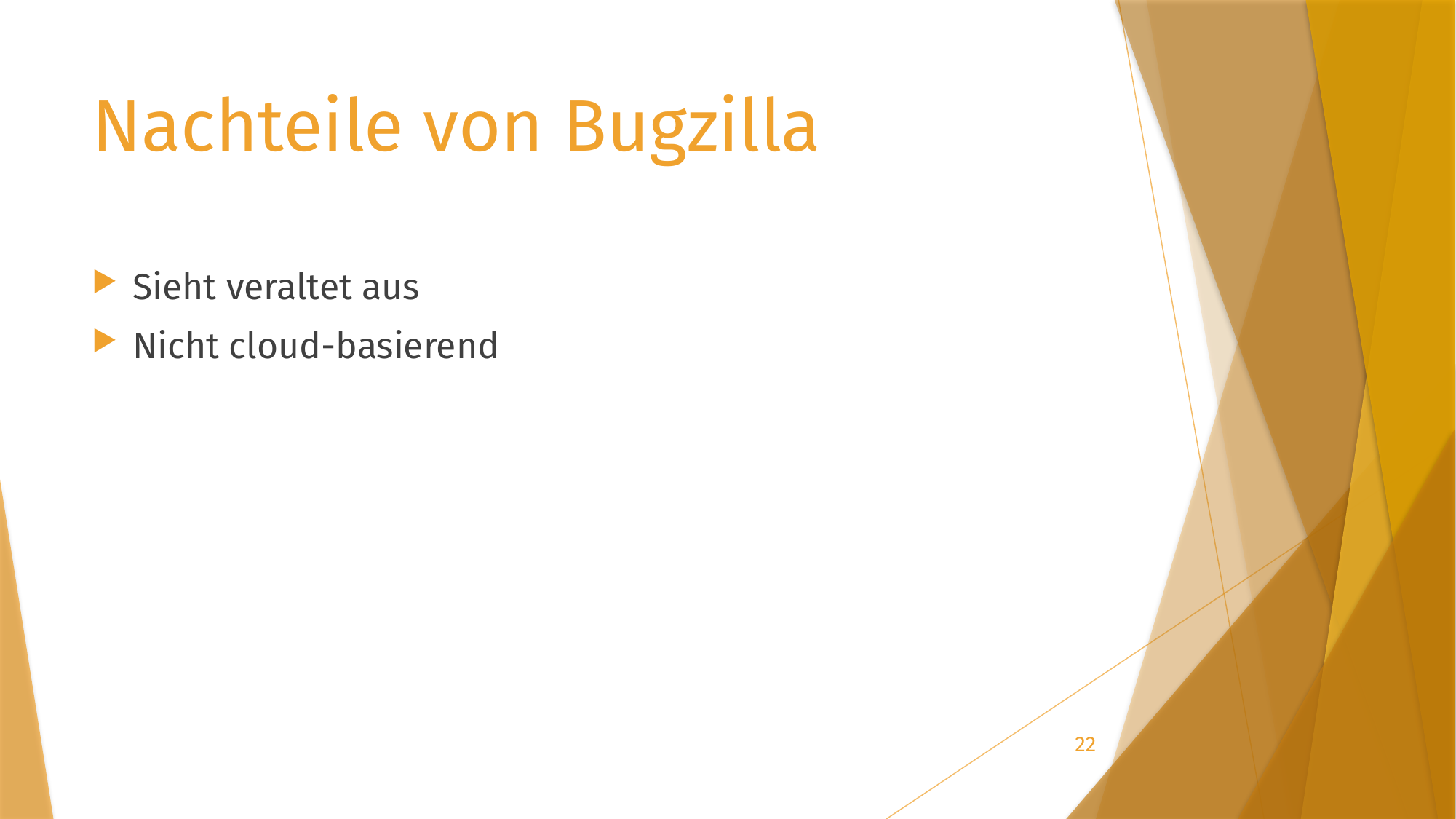

# Nachteile von Bugzilla
Sieht veraltet aus
Nicht cloud-basierend
22